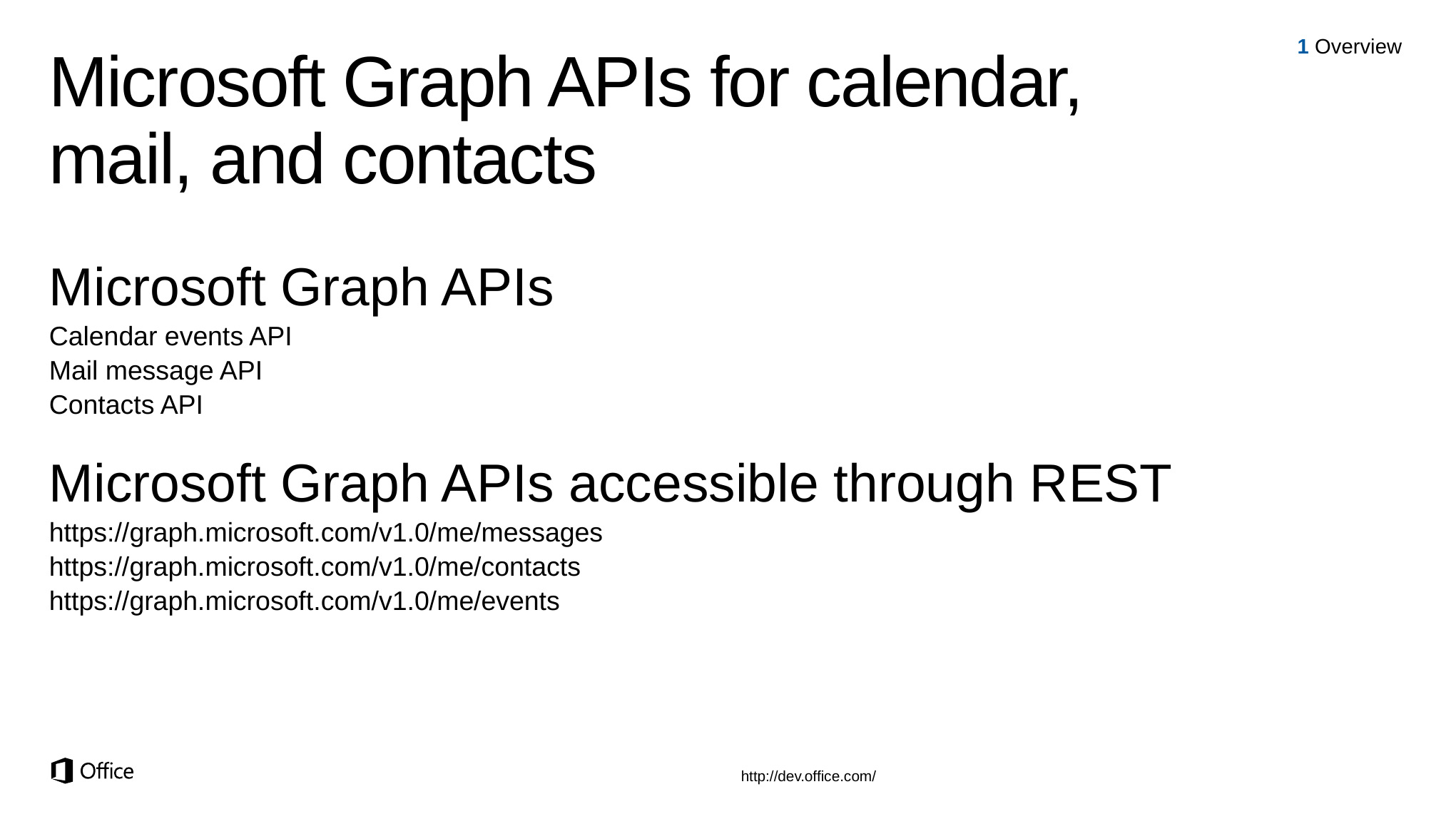

1 Overview

# Microsoft Graph APIs for calendar, mail, and contacts
Microsoft Graph APIs
Calendar events API
Mail message API
Contacts API
Microsoft Graph APIs accessible through REST
https://graph.microsoft.com/v1.0/me/messages
https://graph.microsoft.com/v1.0/me/contacts
https://graph.microsoft.com/v1.0/me/events